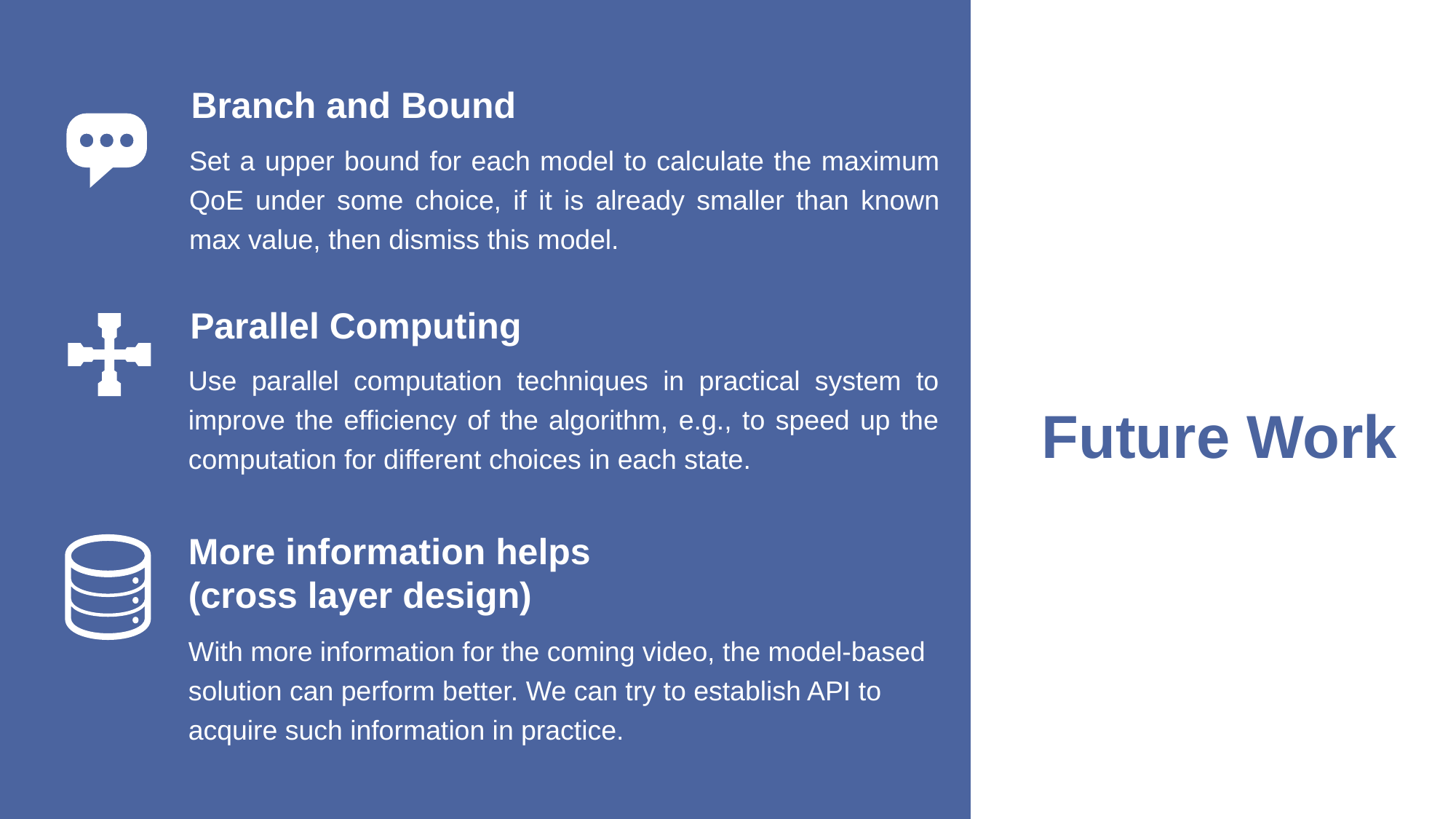

Branch and Bound

Set a upper bound for each model to calculate the maximum QoE under some choice, if it is already smaller than known max value, then dismiss this model.
Parallel Computing

Use parallel computation techniques in practical system to improve the efficiency of the algorithm, e.g., to speed up the computation for different choices in each state.
Future Work
More information helps
(cross layer design)

With more information for the coming video, the model-based solution can perform better. We can try to establish API to acquire such information in practice.